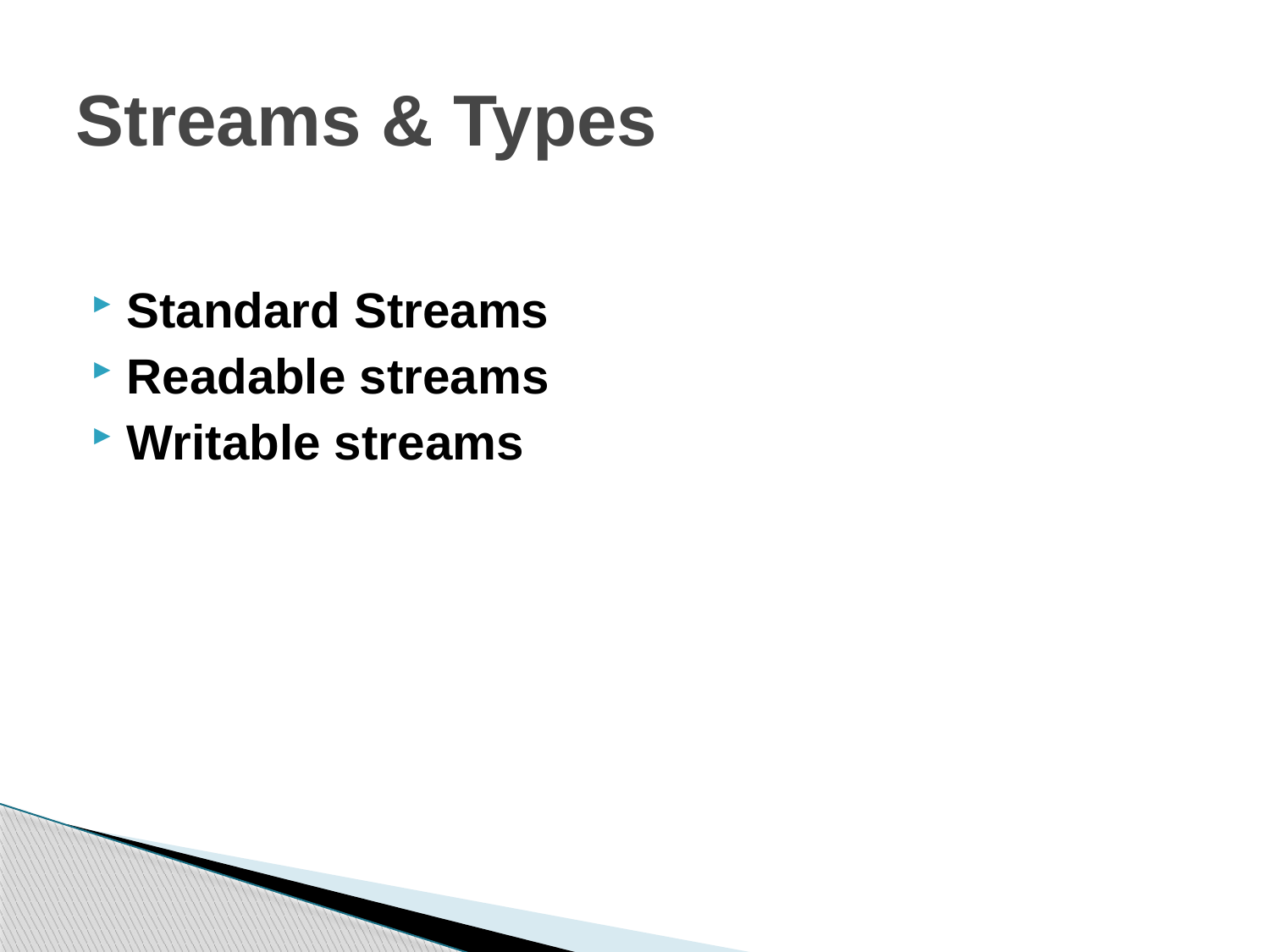

# Streams & Types

Standard Streams
Readable streams
Writable streams